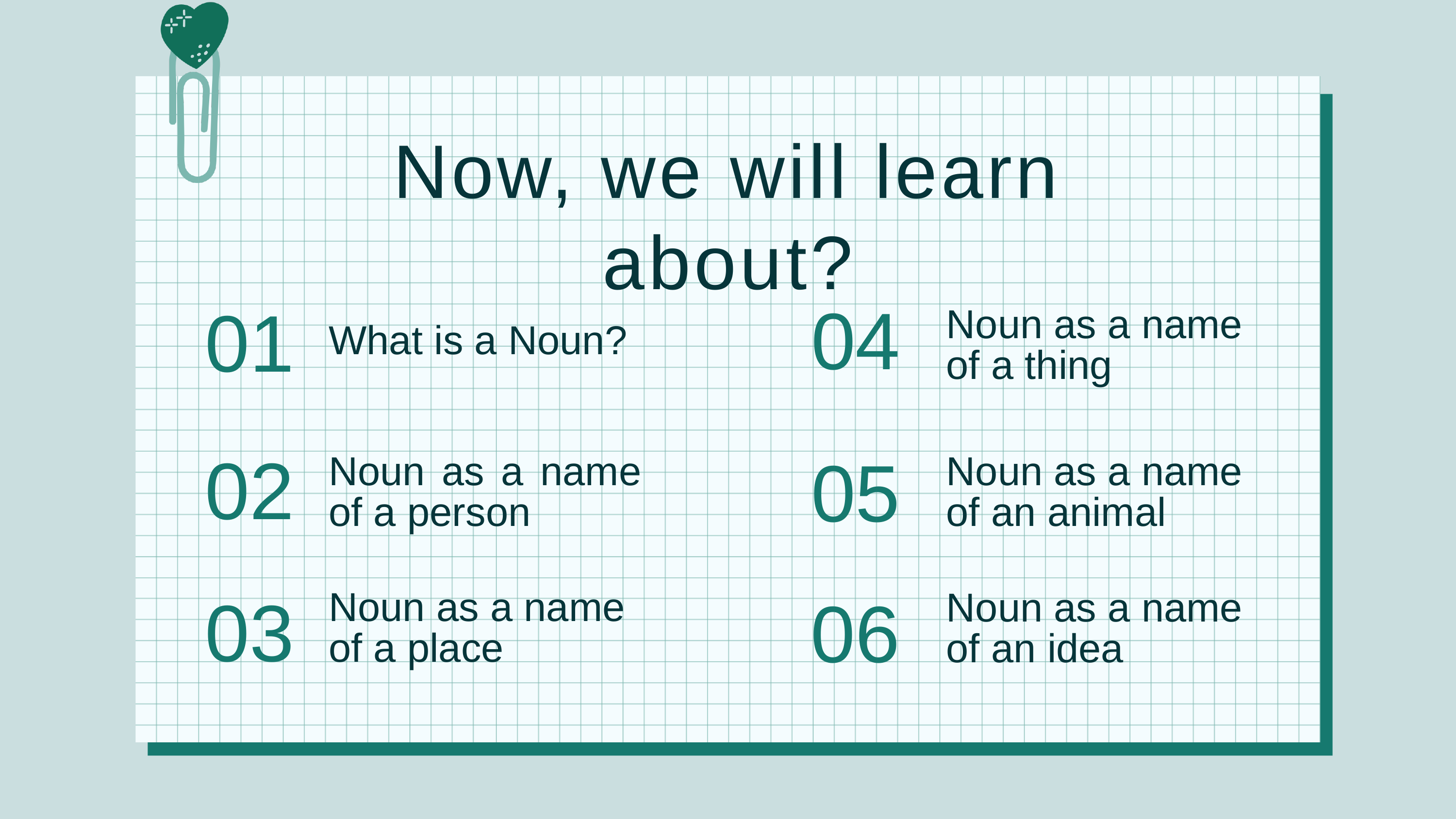

Now, we will learn about?
01
04
What is a Noun?
Noun as a name of a thing
02
05
Noun as a name of a person
Noun as a name of an animal
03
06
Noun as a name of a place
Noun as a name of an idea